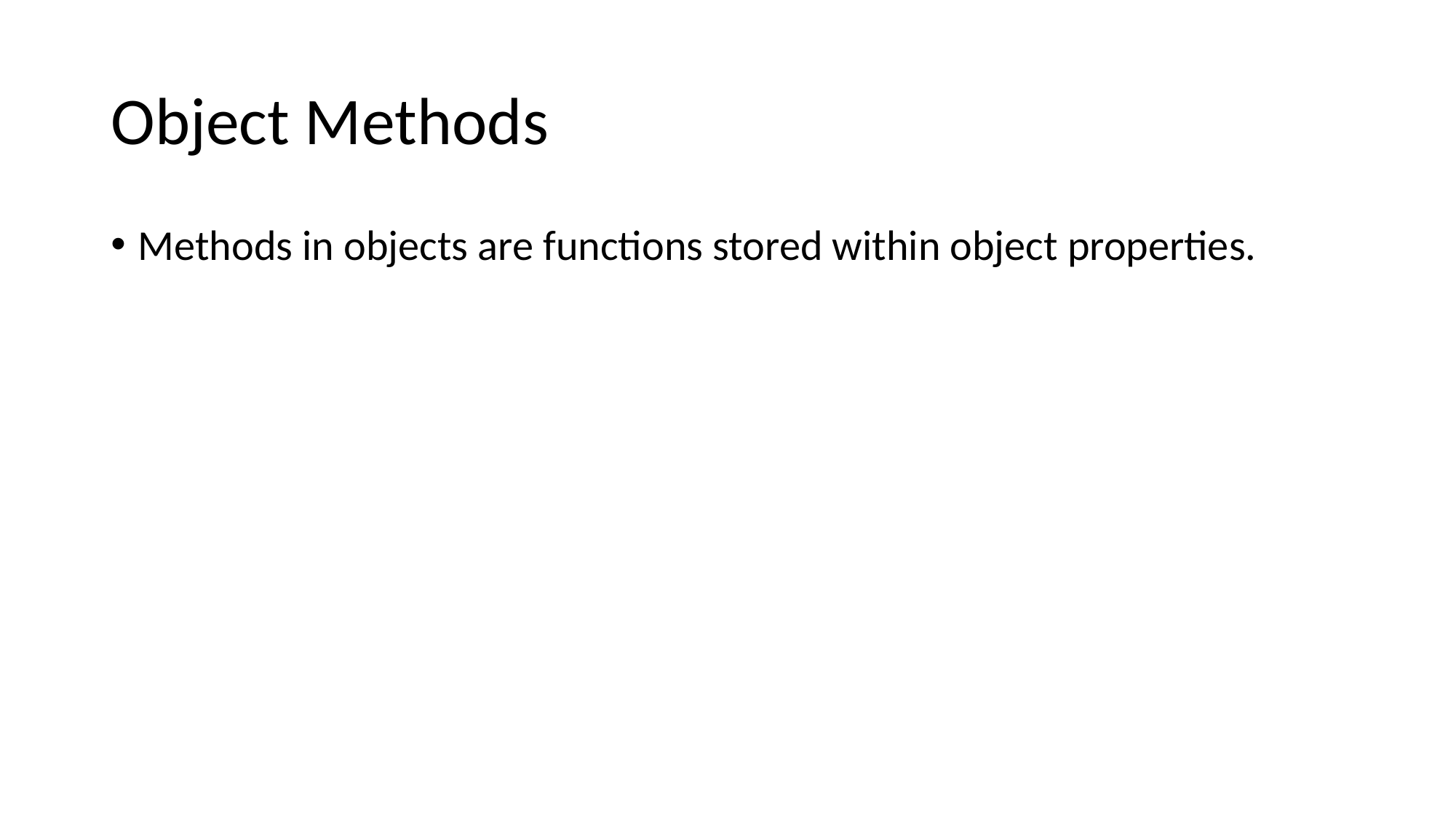

# Object Methods
Methods in objects are functions stored within object properties.